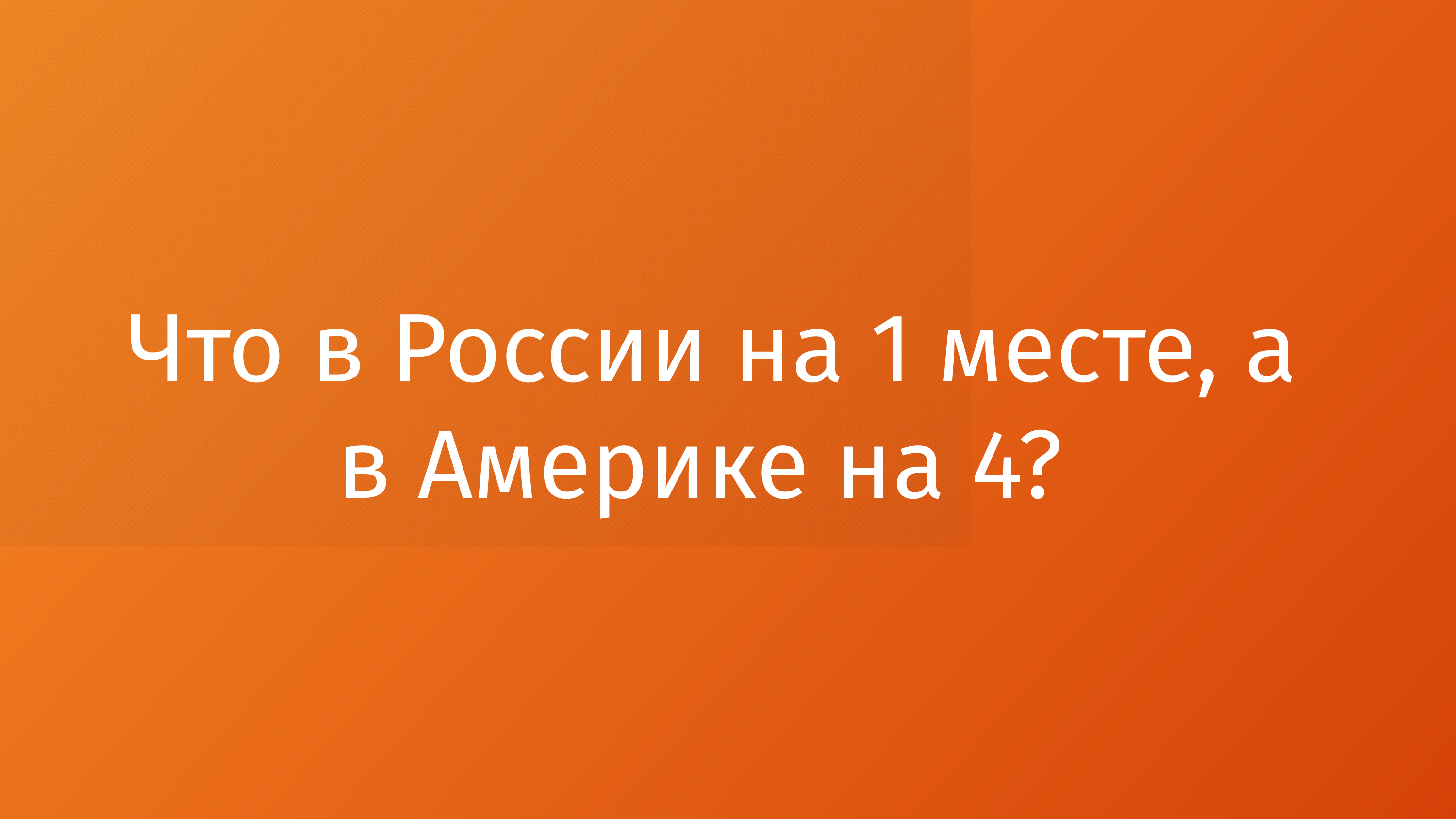

# Что в России на 1 месте, а в Америке на 4?